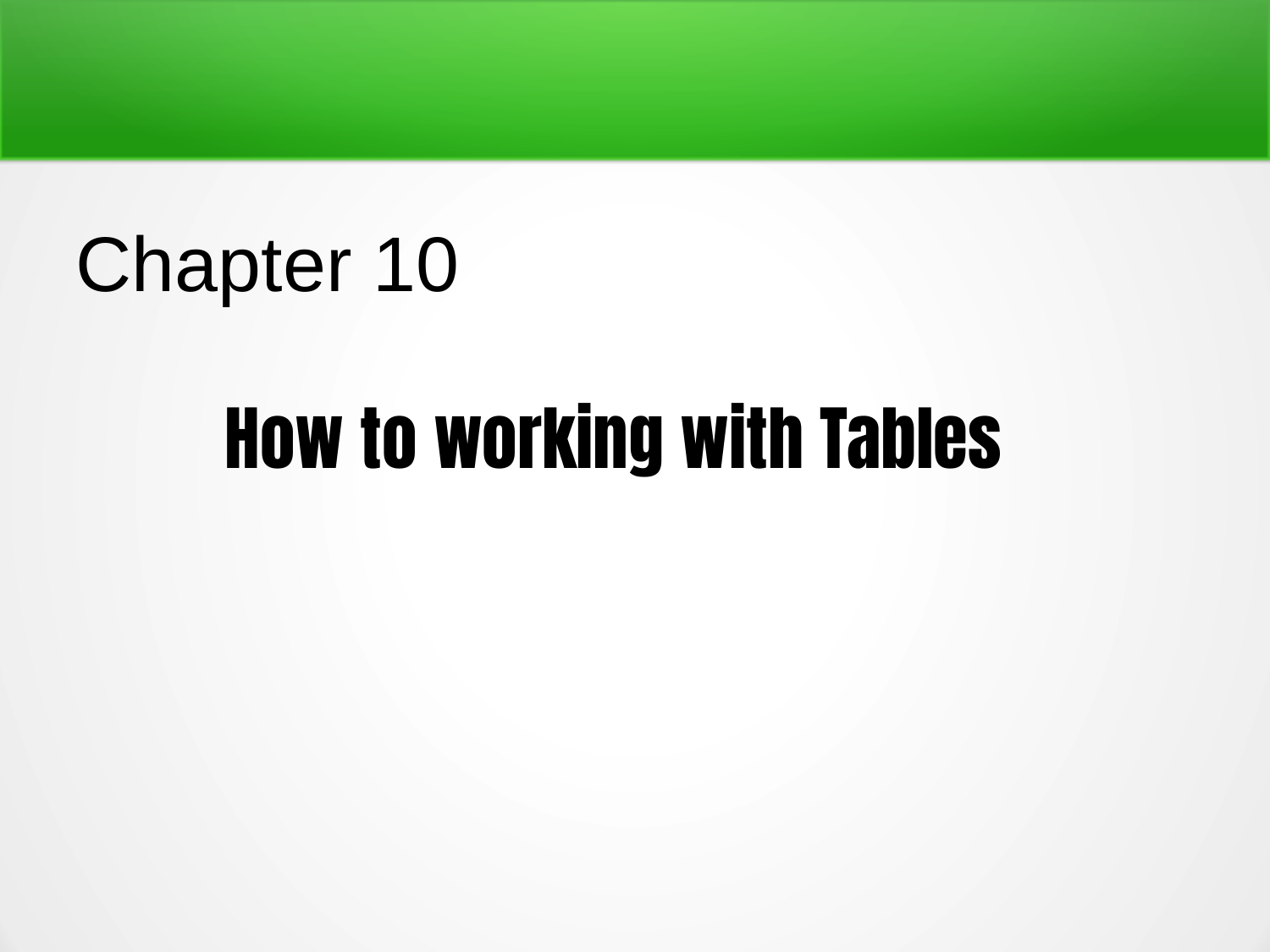

Chapter 10
How to working with Tables